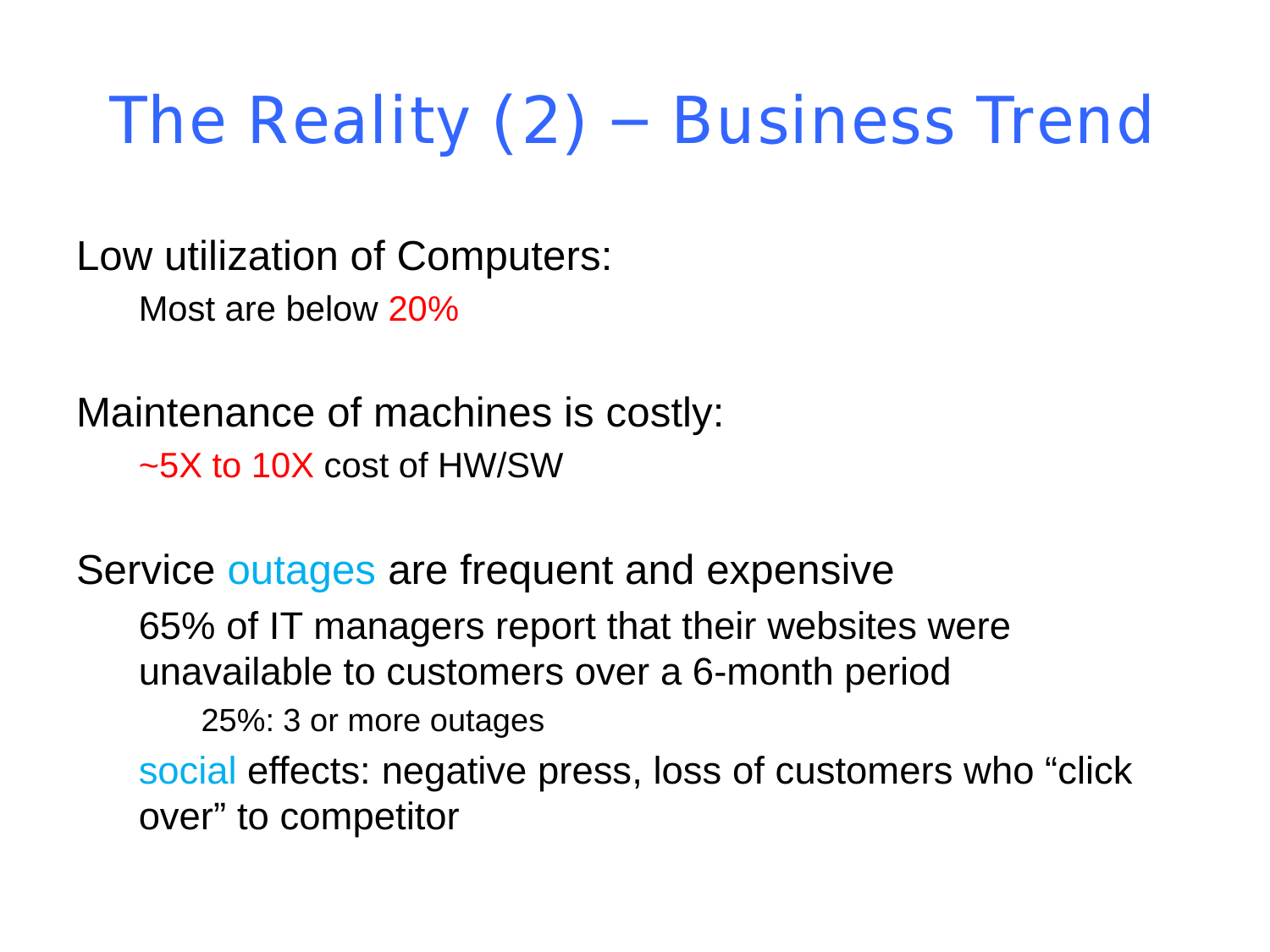

# The Reality (2) – Business Trend
Low utilization of Computers:
Most are below 20%

Maintenance of machines is costly:
~5X to 10X cost of HW/SW

Service outages are frequent and expensive
65% of IT managers report that their websites were unavailable to customers over a 6-month period
25%: 3 or more outages
social effects: negative press, loss of customers who “click over” to competitor